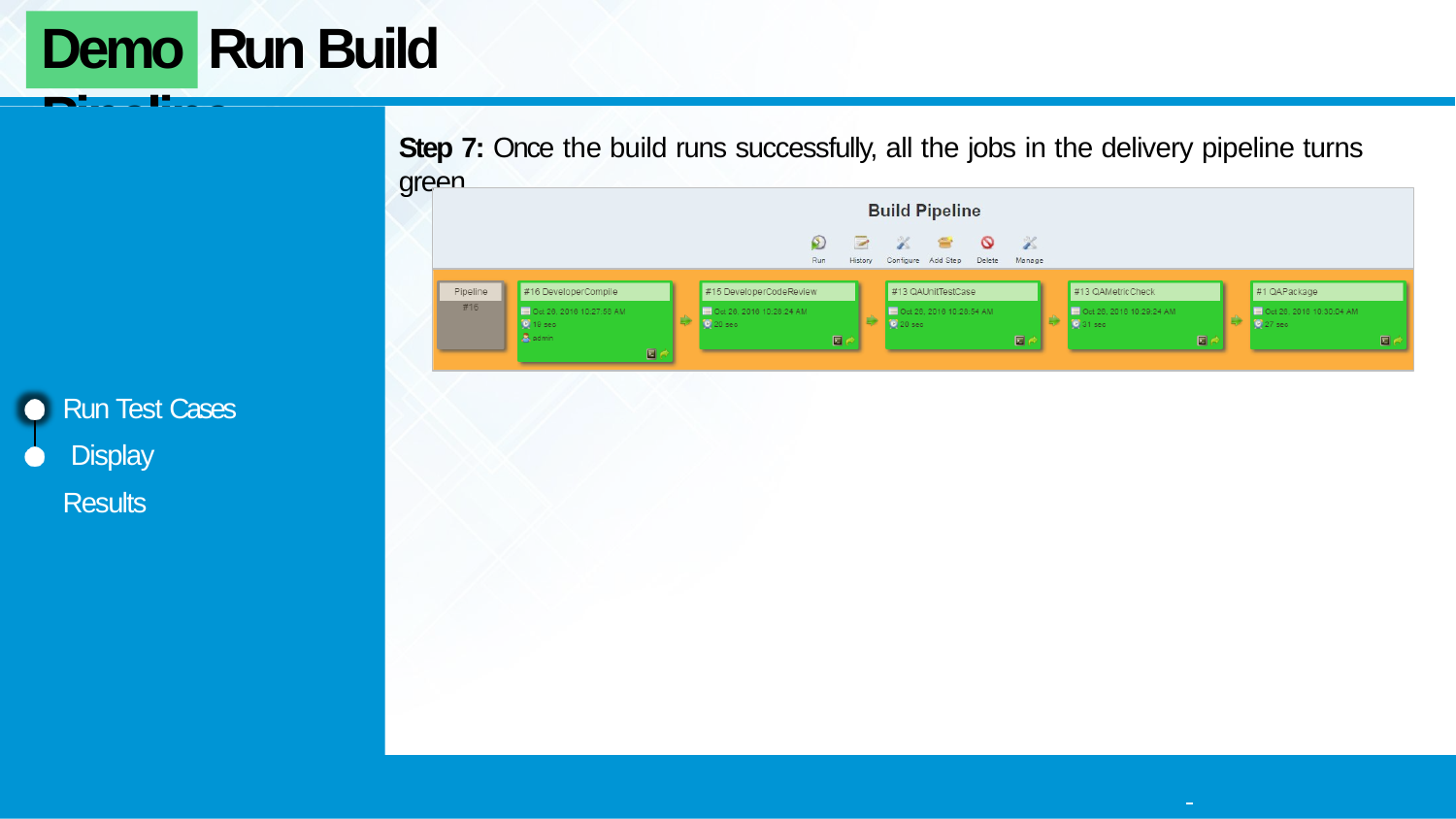

# Demo	Run Build Pipeline

Step 7: Once the build runs successfully, all the jobs in the delivery pipeline turns green

Configure Test Reports
Run Test Cases  Display Results

Run Test Cases  Display Results